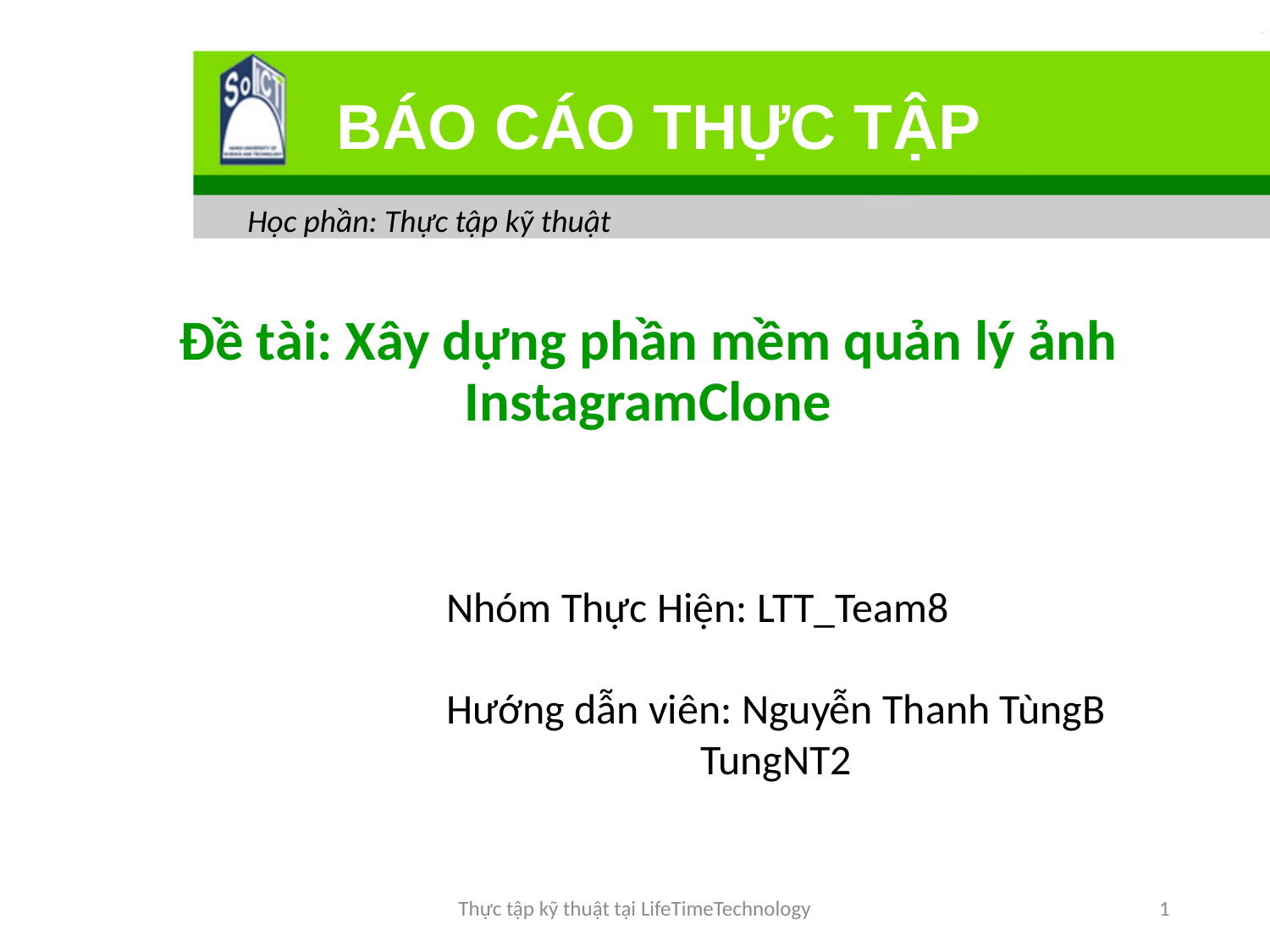

# BÁO CÁO THỰC TẬP
Học phần: Thực tập kỹ thuật
Đề tài: Xây dựng phần mềm quản lý ảnh InstagramClone
Nhóm Thực Hiện: LTT_Team8

Hướng dẫn viên: Nguyễn Thanh TùngB
		TungNT2
Thực tập kỹ thuật tại LifeTimeTechnology
1